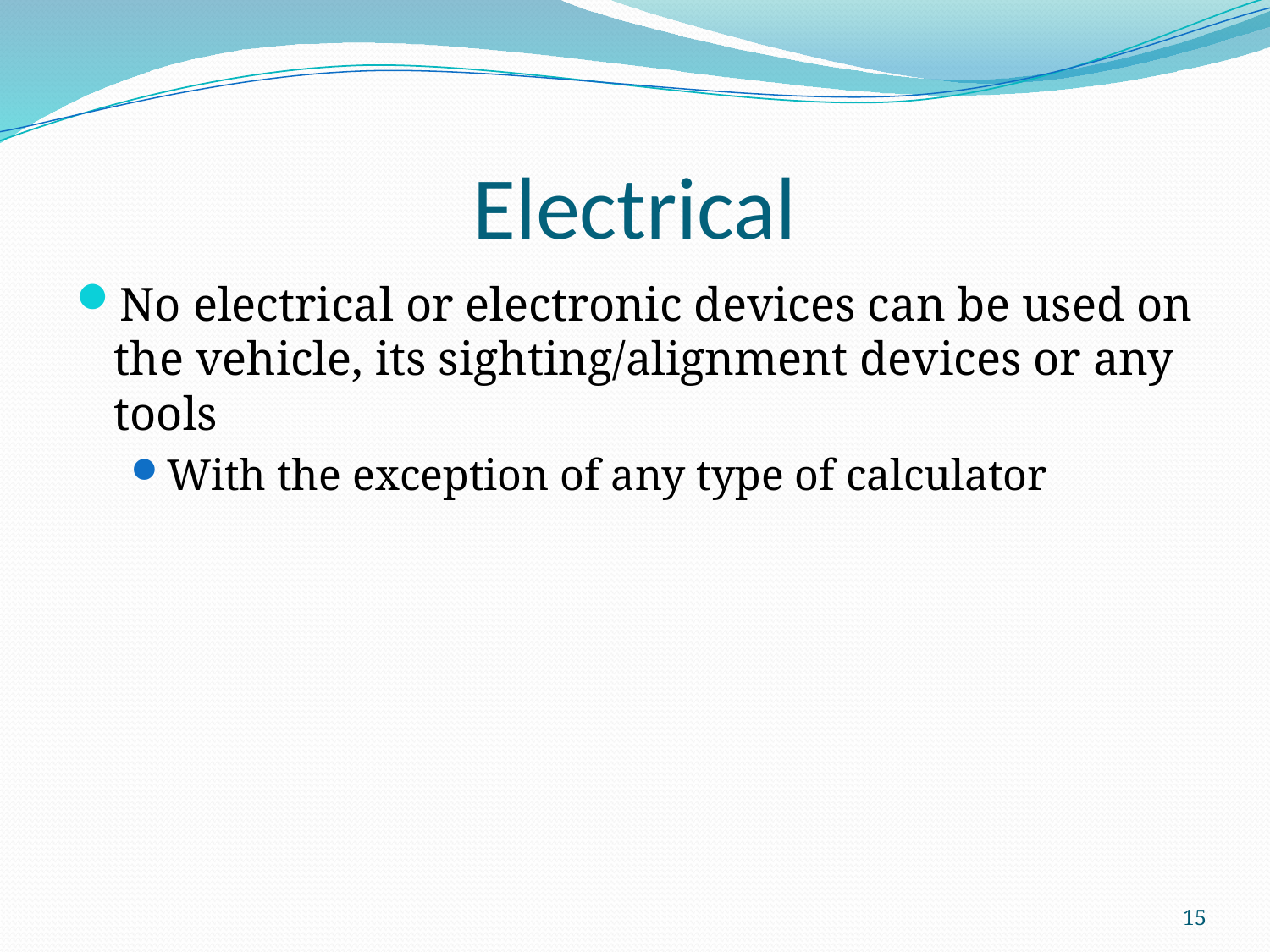

# Electrical
No electrical or electronic devices can be used on the vehicle, its sighting/alignment devices or any tools
With the exception of any type of calculator

15